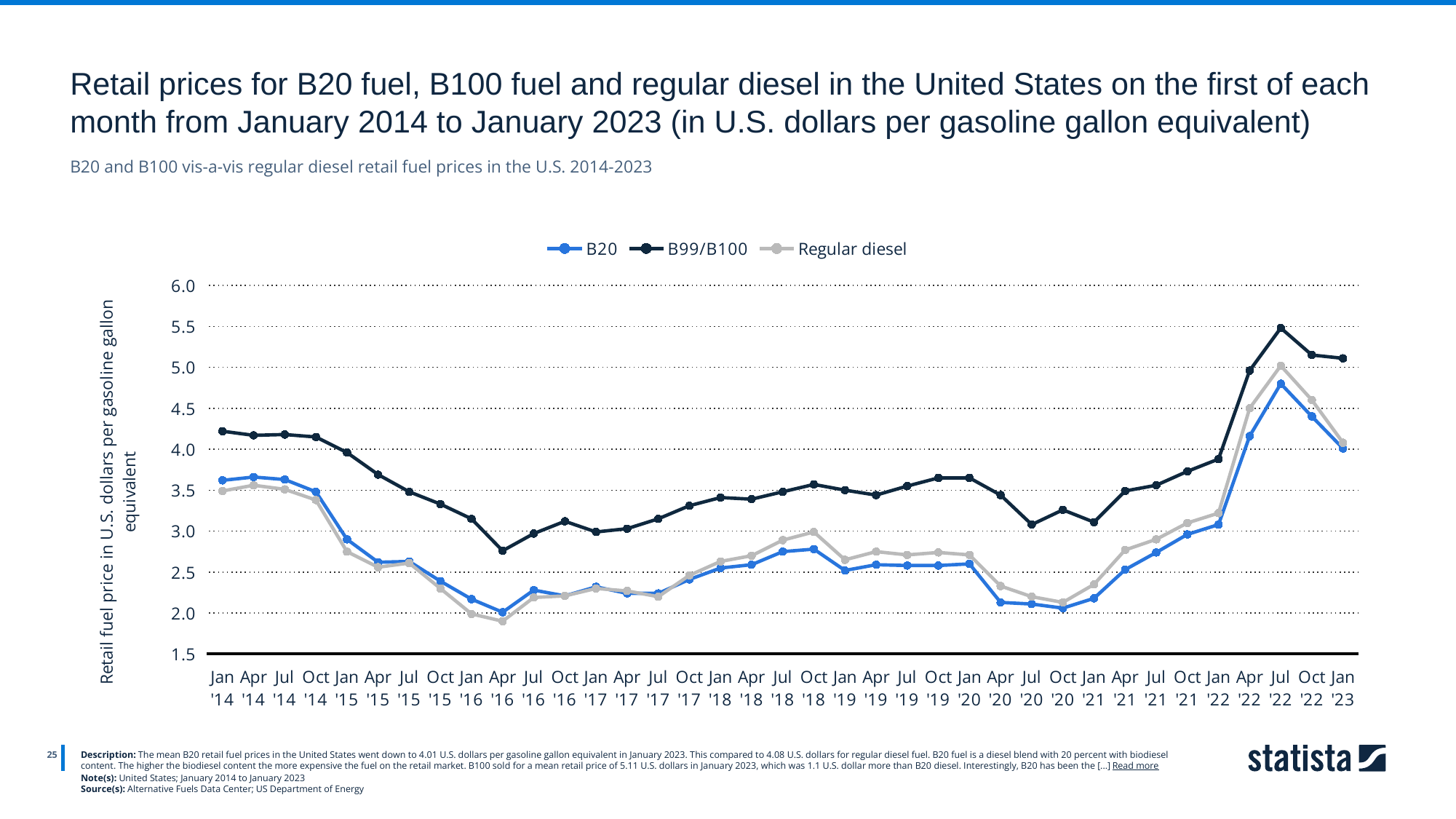

Retail prices for B20 fuel, B100 fuel and regular diesel in the United States on the first of each month from January 2014 to January 2023 (in U.S. dollars per gasoline gallon equivalent)
B20 and B100 vis-a-vis regular diesel retail fuel prices in the U.S. 2014-2023

### Chart

| Category | B20 | B99/B100 | Regular diesel |
|---|---|---|---|
| Jan '14 | 3.62 | 4.22 | 3.49 |
| Apr '14 | 3.66 | 4.17 | 3.56 |
| Jul '14 | 3.63 | 4.18 | 3.51 |
| Oct '14 | 3.48 | 4.15 | 3.38 |
| Jan '15 | 2.9 | 3.96 | 2.75 |
| Apr '15 | 2.62 | 3.69 | 2.56 |
| Jul '15 | 2.63 | 3.48 | 2.61 |
| Oct '15 | 2.39 | 3.33 | 2.3 |
| Jan '16 | 2.17 | 3.15 | 1.99 |
| Apr '16 | 2.01 | 2.76 | 1.9 |
| Jul '16 | 2.28 | 2.97 | 2.19 |
| Oct '16 | 2.21 | 3.12 | 2.21 |
| Jan '17 | 2.32 | 2.99 | 2.3 |
| Apr '17 | 2.24 | 3.03 | 2.27 |
| Jul '17 | 2.24 | 3.15 | 2.2 |
| Oct '17 | 2.41 | 3.31 | 2.46 |
| Jan '18 | 2.55 | 3.41 | 2.63 |
| Apr '18 | 2.59 | 3.39 | 2.7 |
| Jul '18 | 2.75 | 3.48 | 2.89 |
| Oct '18 | 2.78 | 3.57 | 2.99 |
| Jan '19 | 2.52 | 3.5 | 2.65 |
| Apr '19 | 2.59 | 3.44 | 2.75 |
| Jul '19 | 2.58 | 3.55 | 2.71 |
| Oct '19 | 2.58 | 3.65 | 2.74 |
| Jan '20 | 2.6 | 3.65 | 2.71 |
| Apr '20 | 2.13 | 3.44 | 2.33 |
| Jul '20 | 2.11 | 3.08 | 2.2 |
| Oct '20 | 2.06 | 3.26 | 2.13 |
| Jan '21 | 2.18 | 3.11 | 2.35 |
| Apr '21 | 2.53 | 3.49 | 2.77 |
| Jul '21 | 2.74 | 3.56 | 2.9 |
| Oct '21 | 2.96 | 3.73 | 3.1 |
| Jan '22 | 3.08 | 3.88 | 3.22 |
| Apr '22 | 4.16 | 4.96 | 4.5 |
| Jul '22 | 4.8 | 5.48 | 5.02 |
| Oct '22 | 4.4 | 5.15 | 4.6 |
| Jan '23 | 4.01 | 5.11 | 4.08 |
25
Description: The mean B20 retail fuel prices in the United States went down to 4.01 U.S. dollars per gasoline gallon equivalent in January 2023. This compared to 4.08 U.S. dollars for regular diesel fuel. B20 fuel is a diesel blend with 20 percent with biodiesel content. The higher the biodiesel content the more expensive the fuel on the retail market. B100 sold for a mean retail price of 5.11 U.S. dollars in January 2023, which was 1.1 U.S. dollar more than B20 diesel. Interestingly, B20 has been the [...] Read more
Note(s): United States; January 2014 to January 2023
Source(s): Alternative Fuels Data Center; US Department of Energy